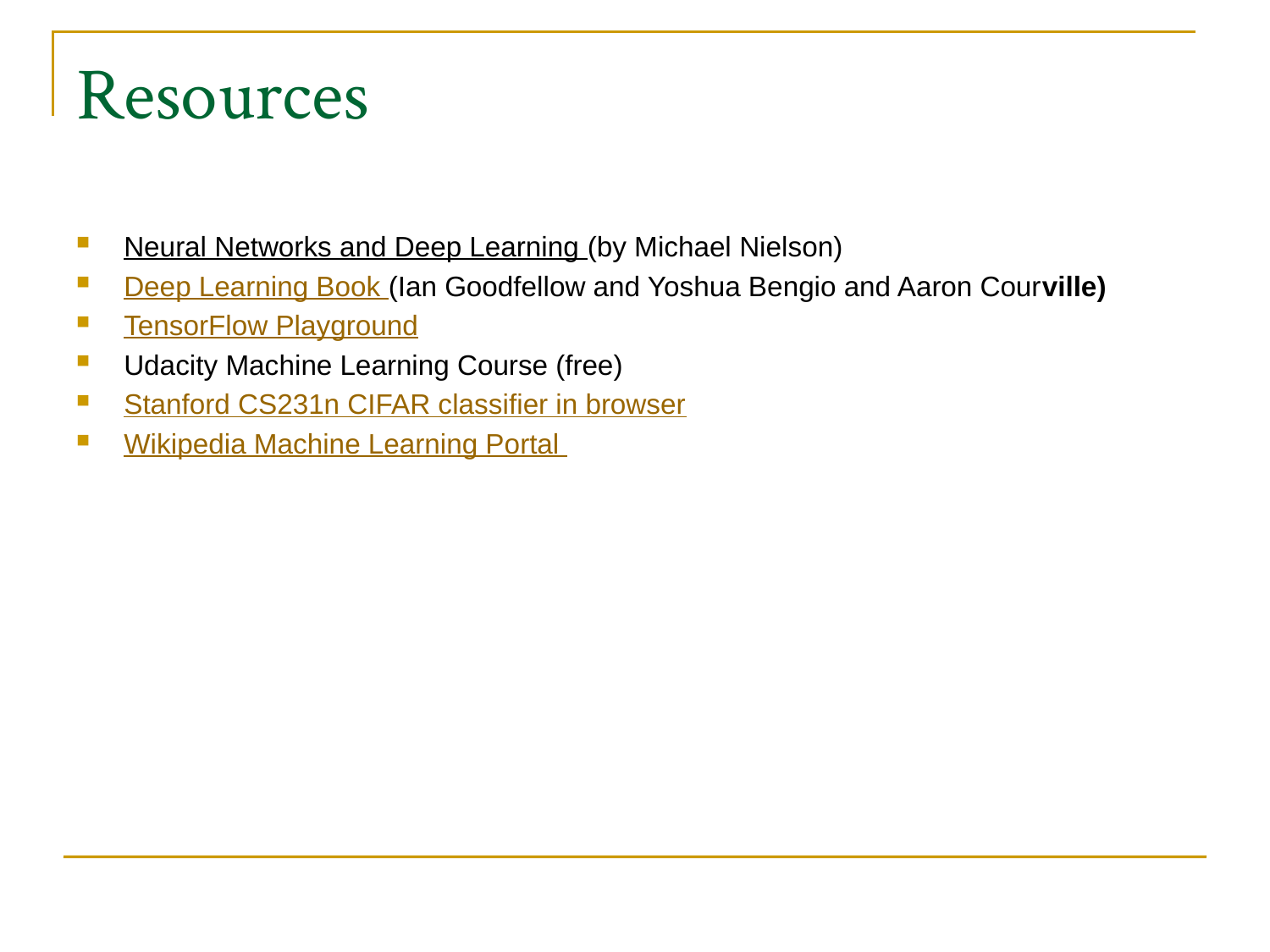

# Resources
Neural Networks and Deep Learning (by Michael Nielson)
Deep Learning Book (Ian Goodfellow and Yoshua Bengio and Aaron Courville)
TensorFlow Playground
Udacity Machine Learning Course (free)
Stanford CS231n CIFAR classifier in browser
Wikipedia Machine Learning Portal